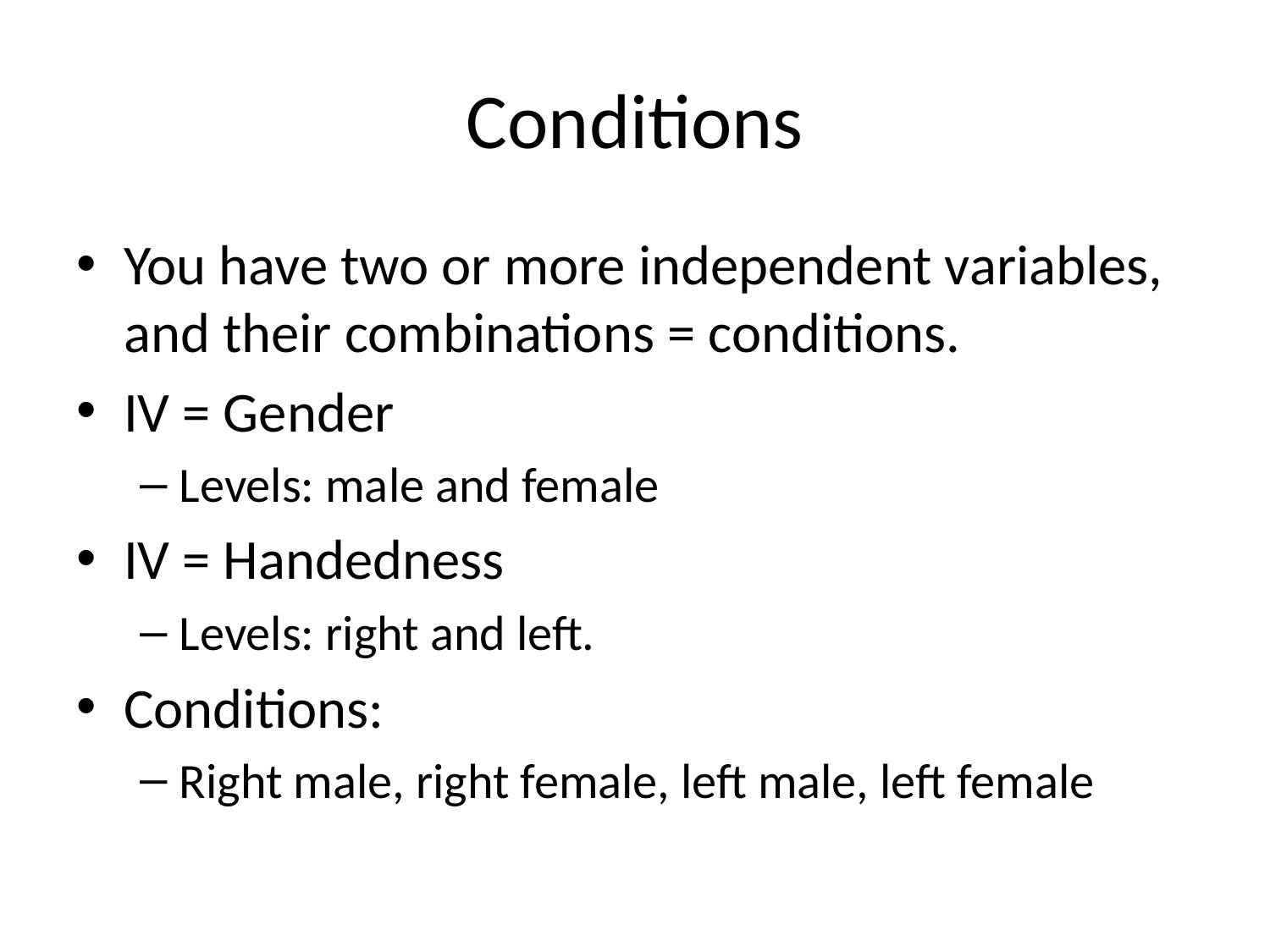

# Conditions
You have two or more independent variables, and their combinations = conditions.
IV = Gender
Levels: male and female
IV = Handedness
Levels: right and left.
Conditions:
Right male, right female, left male, left female